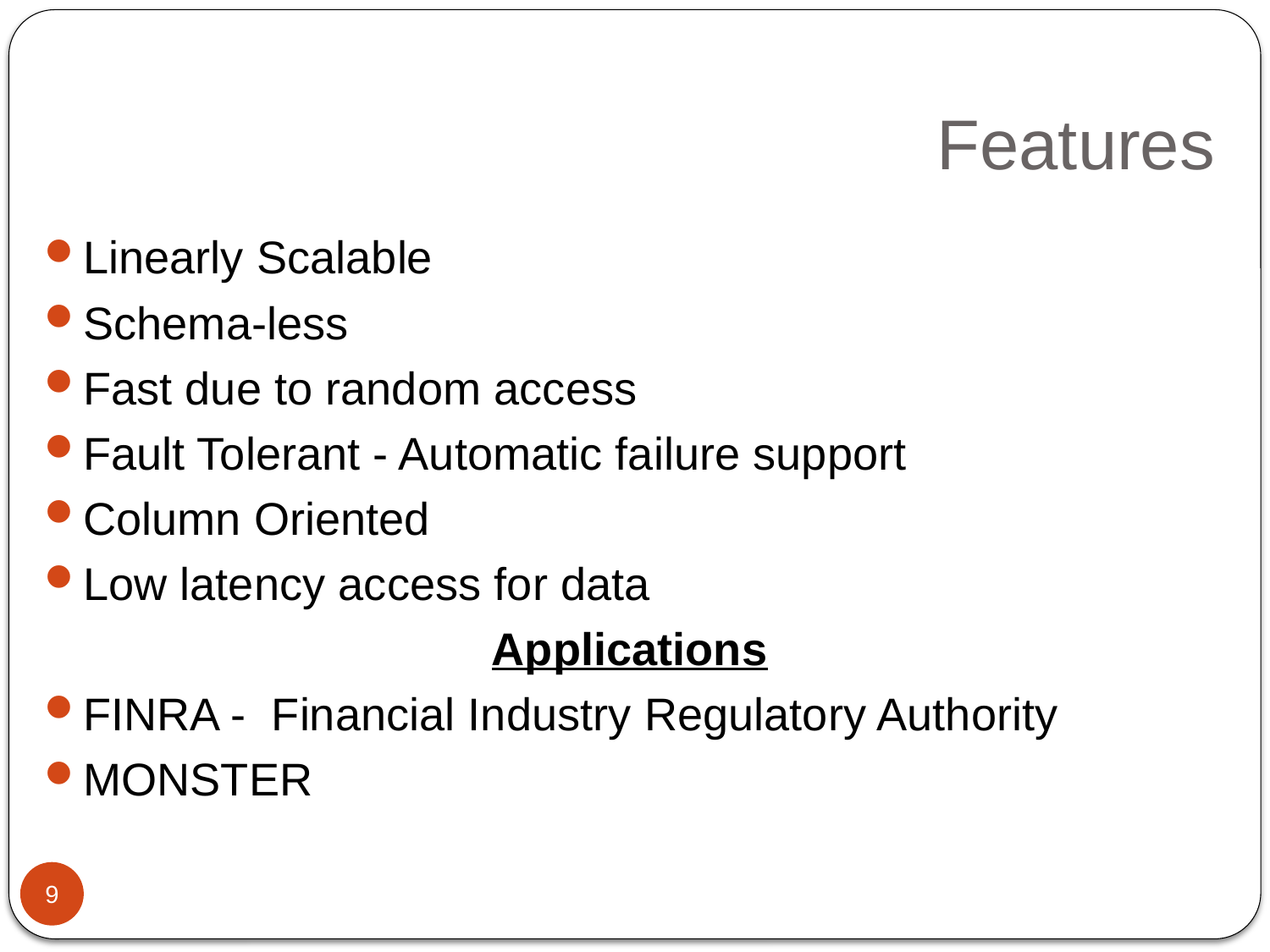

# Features
Linearly Scalable
Schema-less
Fast due to random access
Fault Tolerant - Automatic failure support
Column Oriented
Low latency access for data
Applications
FINRA -  Financial Industry Regulatory Authority
MONSTER

9